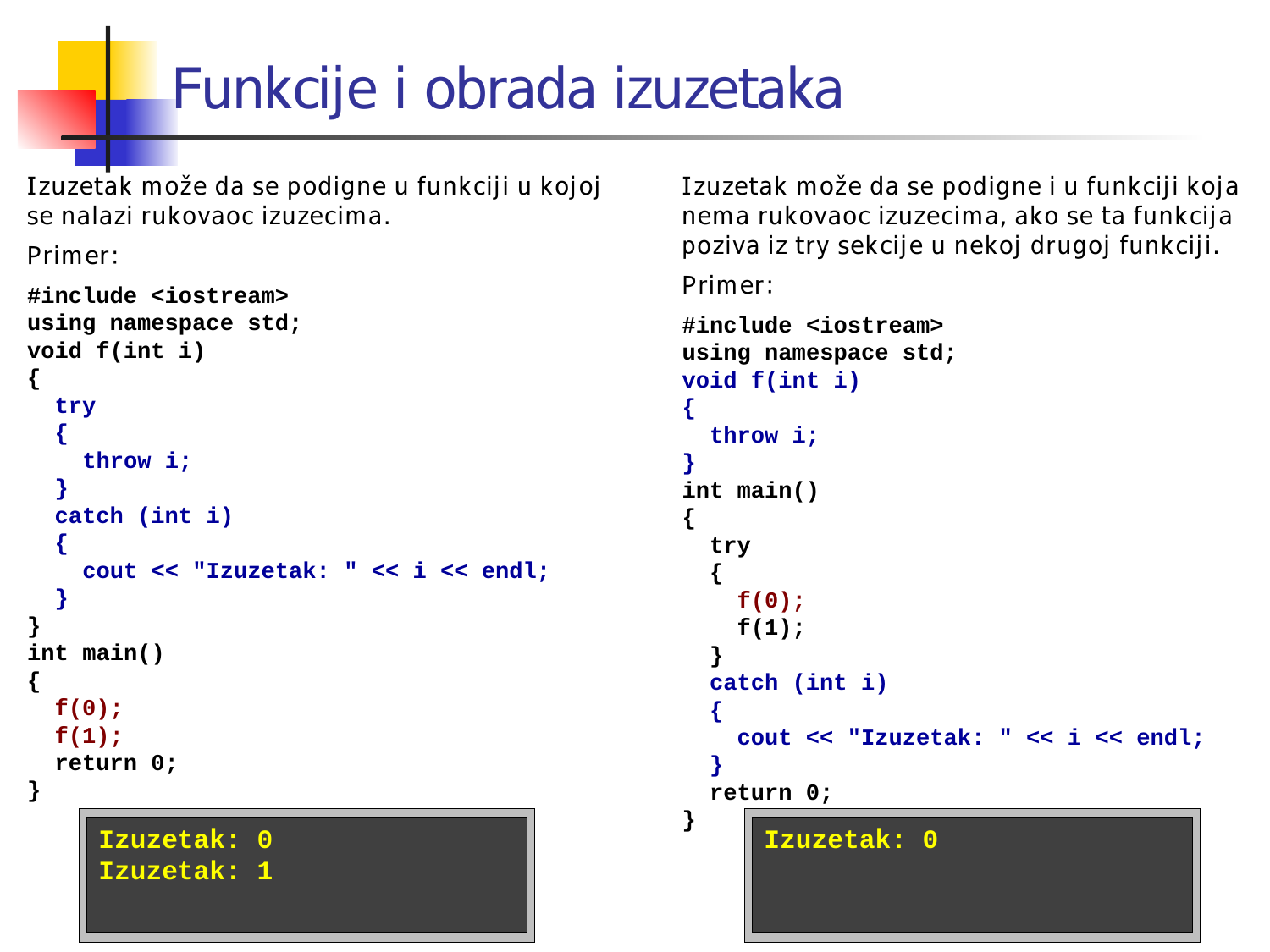

Funkcije i obrada izuzetaka
Izuzetak može da se podigne u funkciji u kojoj se nalazi rukovaoc izuzecima.
Primer:
#include <iostream>
using namespace std;
void f(int i)
{
  try
  {
    throw i;
  }
  catch (int i)
  {
    cout << "Izuzetak: " << i << endl;
  }
}
int main()
{
  f(0);
  f(1);
  return 0;
}
Izuzetak može da se podigne i u funkciji koja nema rukovaoc izuzecima, ako se ta funkcija poziva iz try sekcije u nekoj drugoj funkciji.
Primer:
#include <iostream>
using namespace std;
void f(int i)
{
  throw i;
}
int main()
{
  try
  {
    f(0);
    f(1);
  }
  catch (int i)
  {
    cout << "Izuzetak: " << i << endl;
  }
  return 0;
}

Izuzetak: 0
Izuzetak: 1
Izuzetak: 0